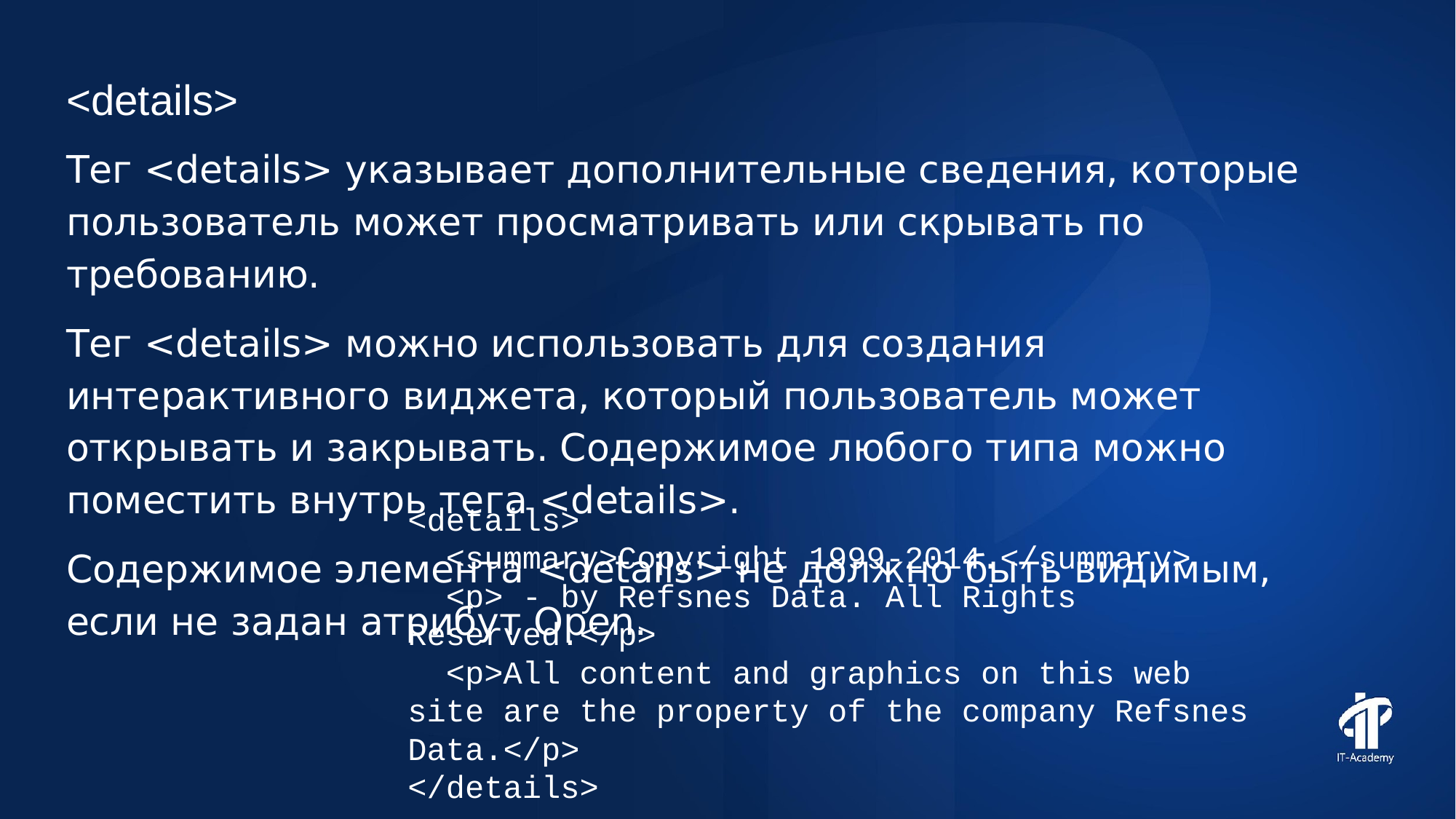

<details>
Тег <details> указывает дополнительные сведения, которые пользователь может просматривать или скрывать по требованию.
Тег <details> можно использовать для создания интерактивного виджета, который пользователь может открывать и закрывать. Содержимое любого типа можно поместить внутрь тега <details>.
Содержимое элемента <details> не должно быть видимым, если не задан атрибут Open.
<details>
  <summary>Copyright 1999-2014.</summary>
  <p> - by Refsnes Data. All Rights Reserved.</p>
  <p>All content and graphics on this web site are the property of the company Refsnes Data.</p>
</details>